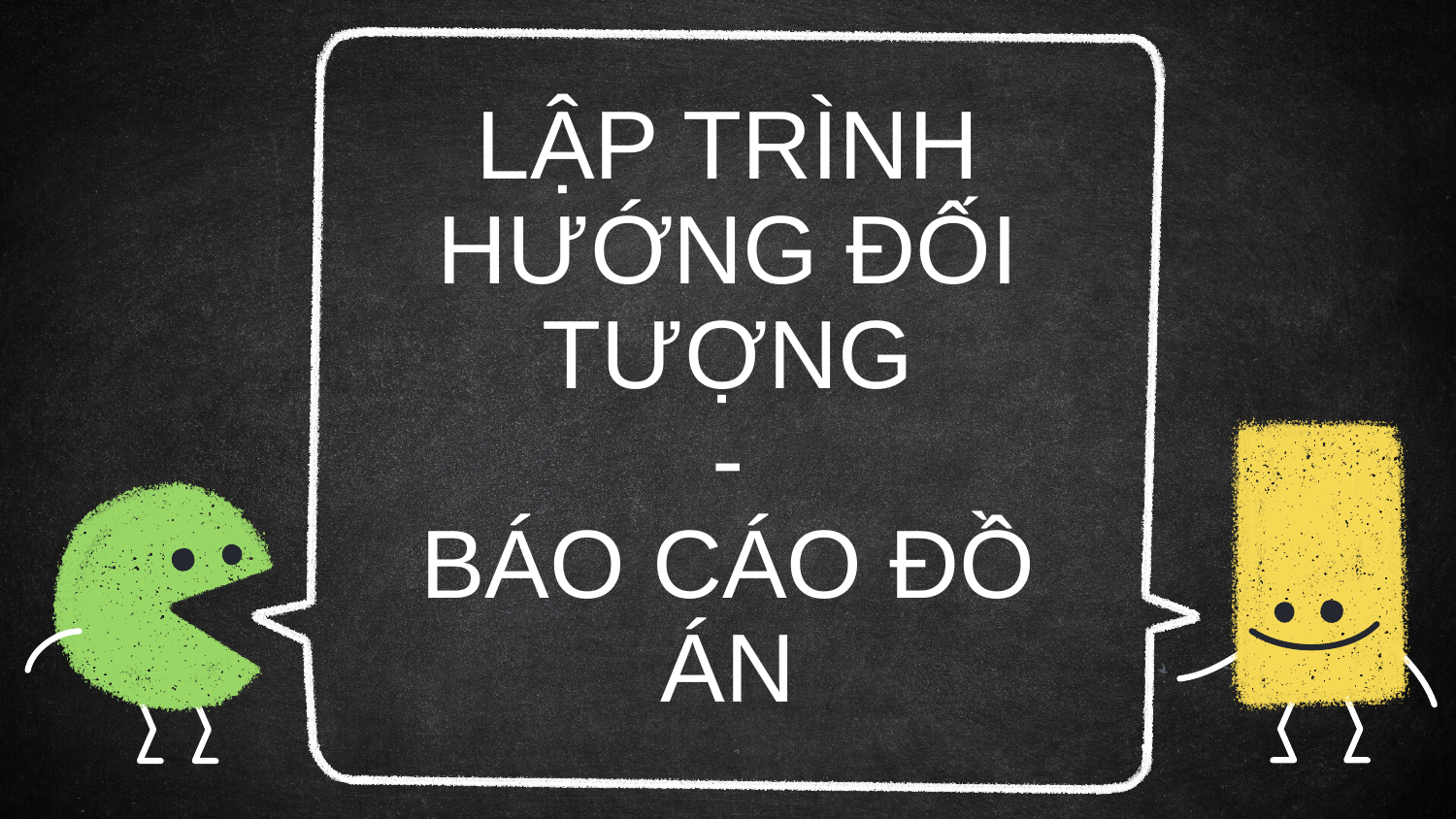

# LẬP TRÌNH HƯỚNG ĐỐI TƯỢNG - BÁO CÁO ĐỒ ÁN